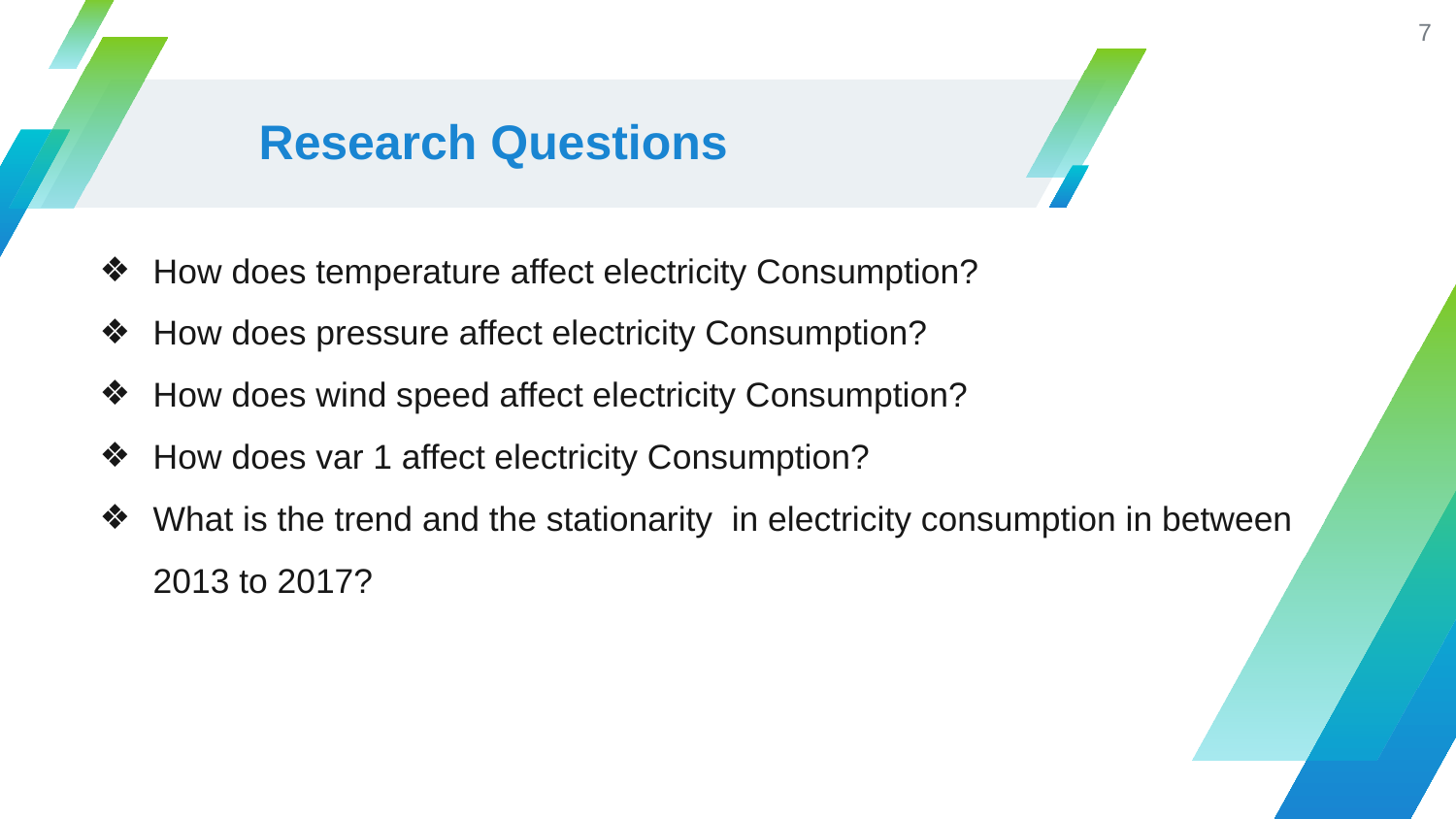

7
# Research Questions
How does temperature affect electricity Consumption?
How does pressure affect electricity Consumption?
How does wind speed affect electricity Consumption?
How does var 1 affect electricity Consumption?
What is the trend and the stationarity  in electricity consumption in between 2013 to 2017?